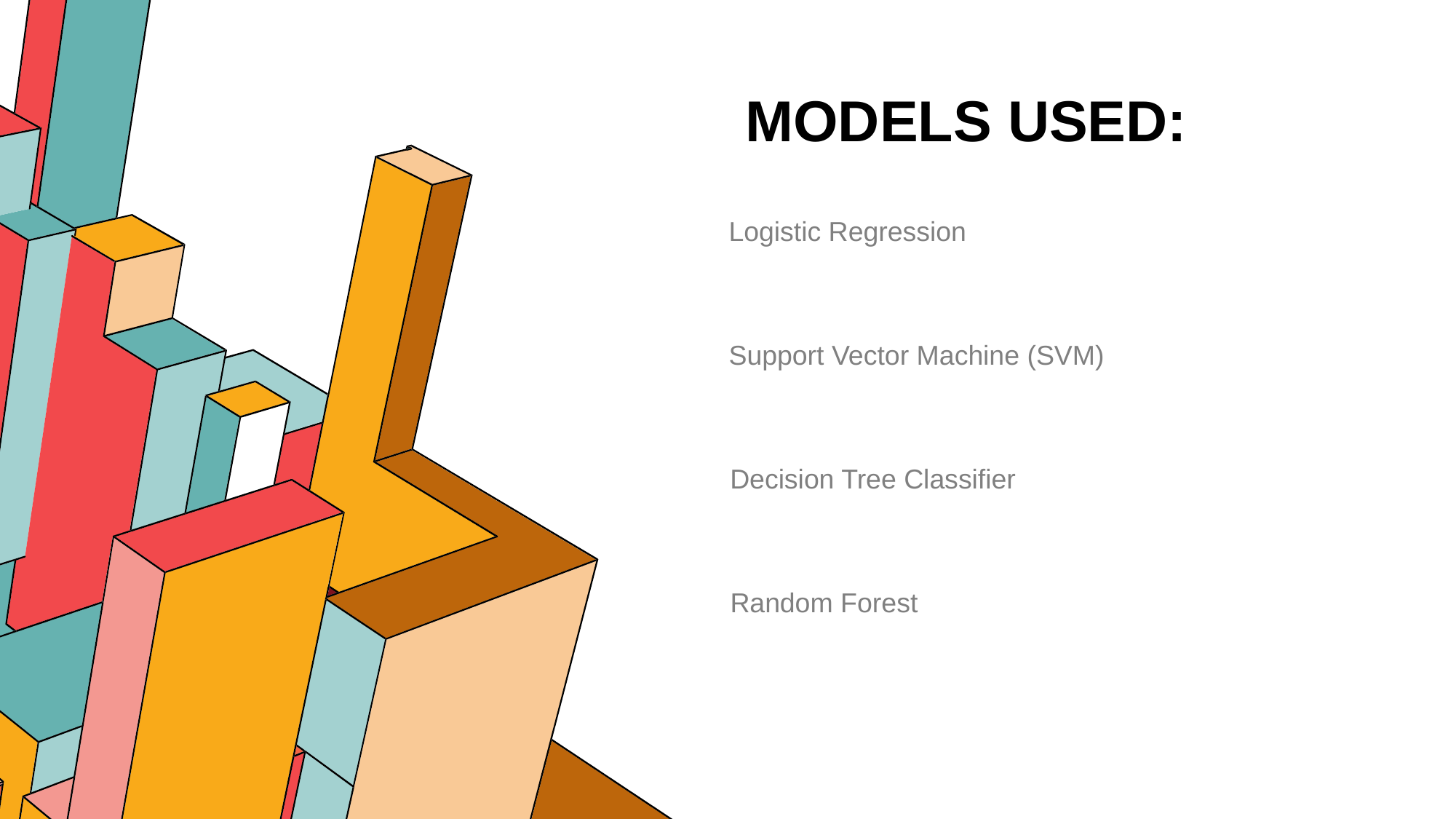

# Models used:
Logistic Regression
Support Vector Machine (SVM)
Decision Tree Classifier
Random Forest